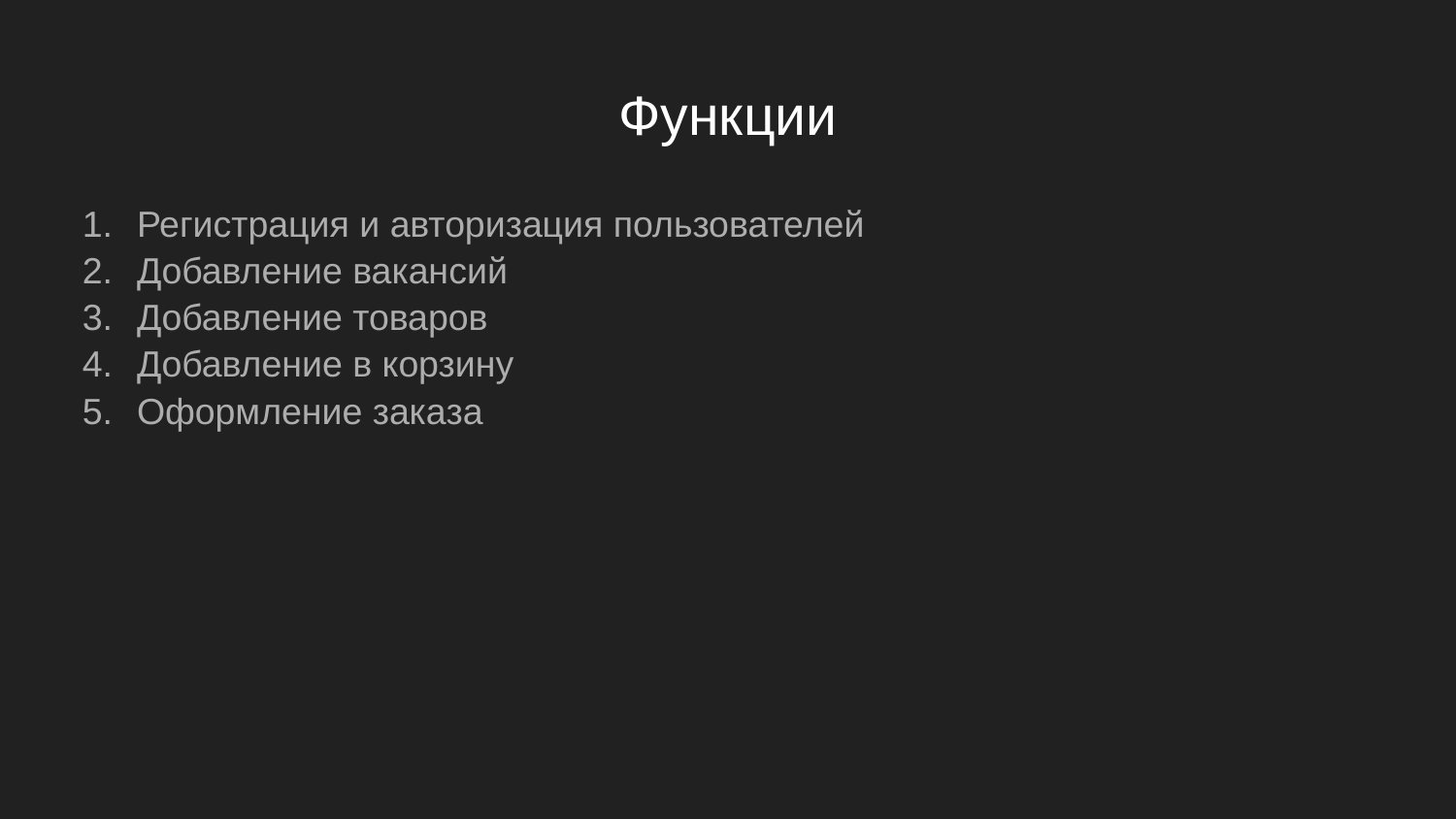

# Функции
Регистрация и авторизация пользователей
Добавление вакансий
Добавление товаров
Добавление в корзину
Оформление заказа